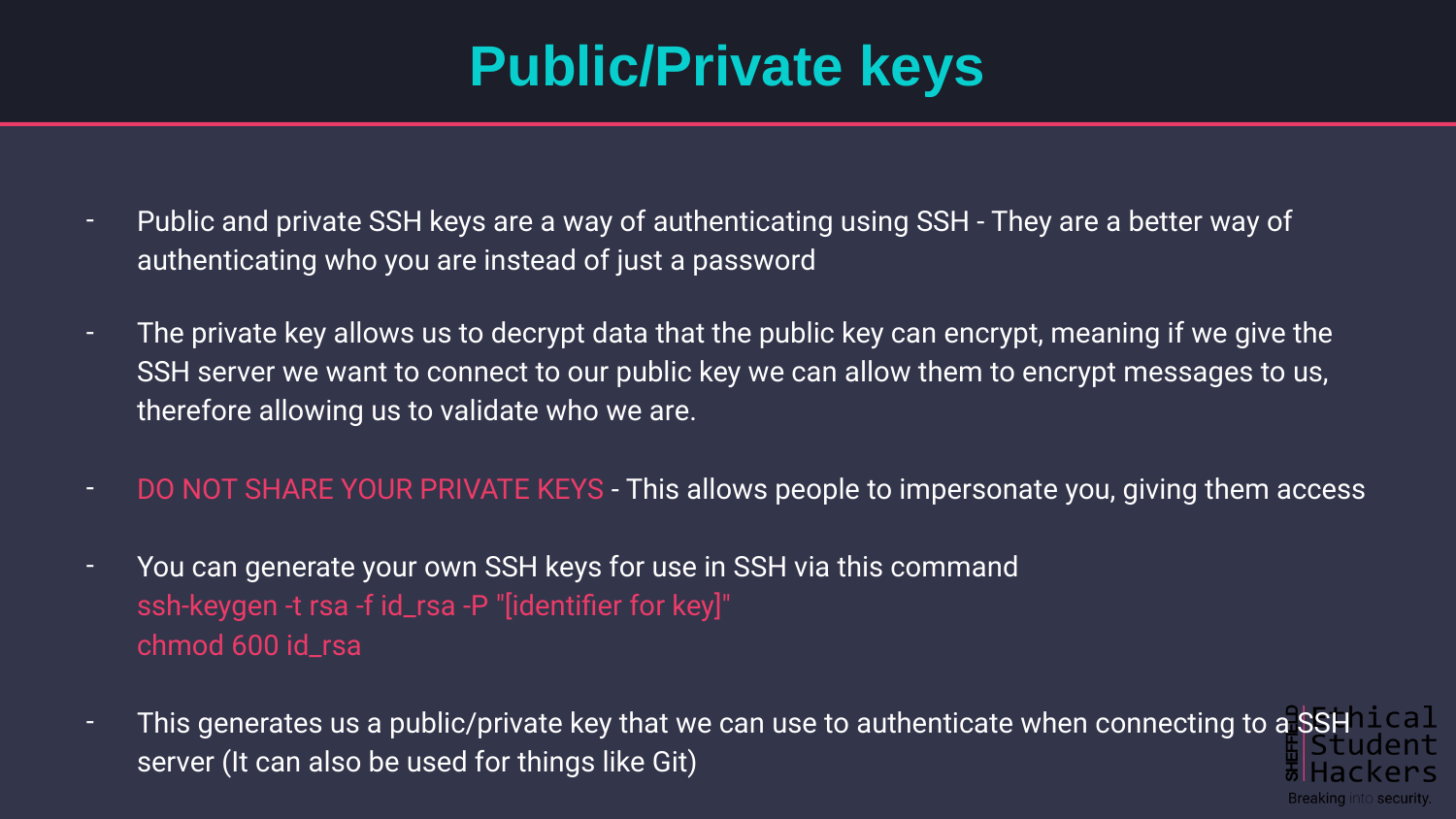

# Public/Private keys
Public and private SSH keys are a way of authenticating using SSH - They are a better way of authenticating who you are instead of just a password
The private key allows us to decrypt data that the public key can encrypt, meaning if we give the SSH server we want to connect to our public key we can allow them to encrypt messages to us, therefore allowing us to validate who we are.
DO NOT SHARE YOUR PRIVATE KEYS - This allows people to impersonate you, giving them access
You can generate your own SSH keys for use in SSH via this command
ssh-keygen -t rsa -f id_rsa -P "[identifier for key]"
chmod 600 id_rsa
This generates us a public/private key that we can use to authenticate when connecting to a SSH server (It can also be used for things like Git)